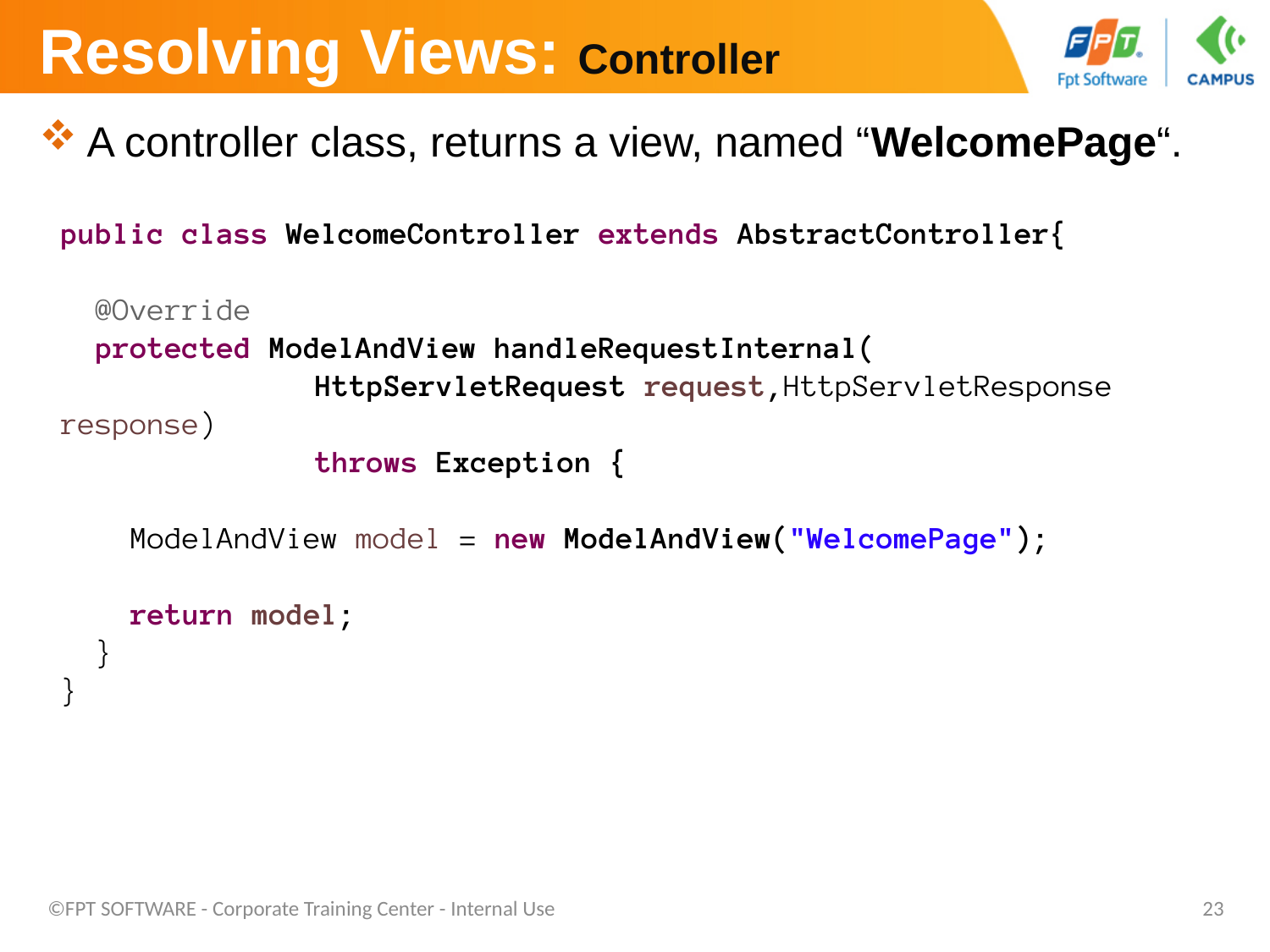

# Resolving Views: Controller
A controller class, returns a view, named “WelcomePage“.
public class WelcomeController extends AbstractController{

  @Override
  protected ModelAndView handleRequestInternal(
		HttpServletRequest request,HttpServletResponse response)
		throws Exception {

    ModelAndView model = new ModelAndView("WelcomePage");

    return model;
  }
}
©FPT SOFTWARE - Corporate Training Center - Internal Use
23